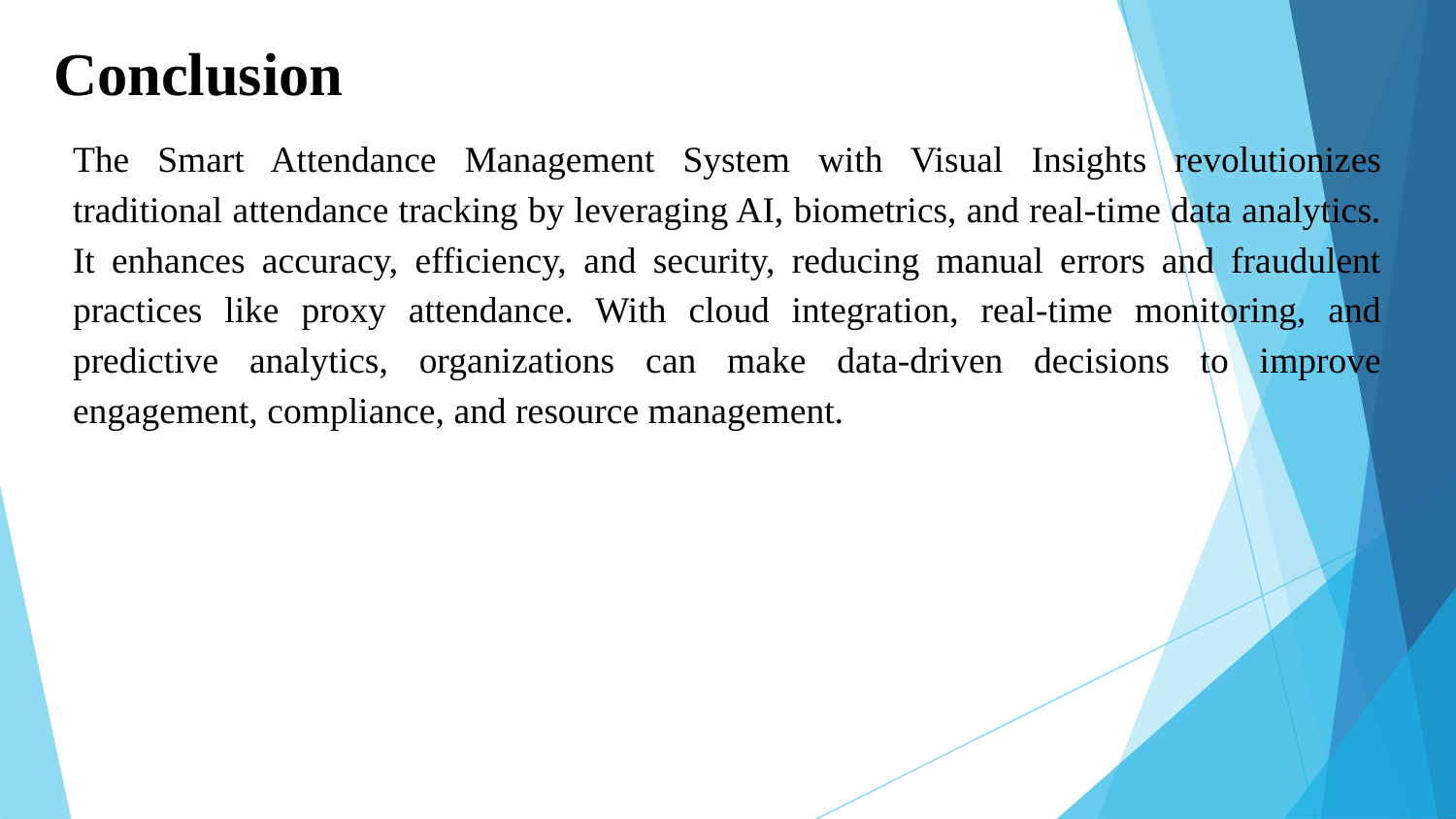

Conclusion
The Smart Attendance Management System with Visual Insights revolutionizes traditional attendance tracking by leveraging AI, biometrics, and real-time data analytics. It enhances accuracy, efficiency, and security, reducing manual errors and fraudulent practices like proxy attendance. With cloud integration, real-time monitoring, and predictive analytics, organizations can make data-driven decisions to improve engagement, compliance, and resource management.